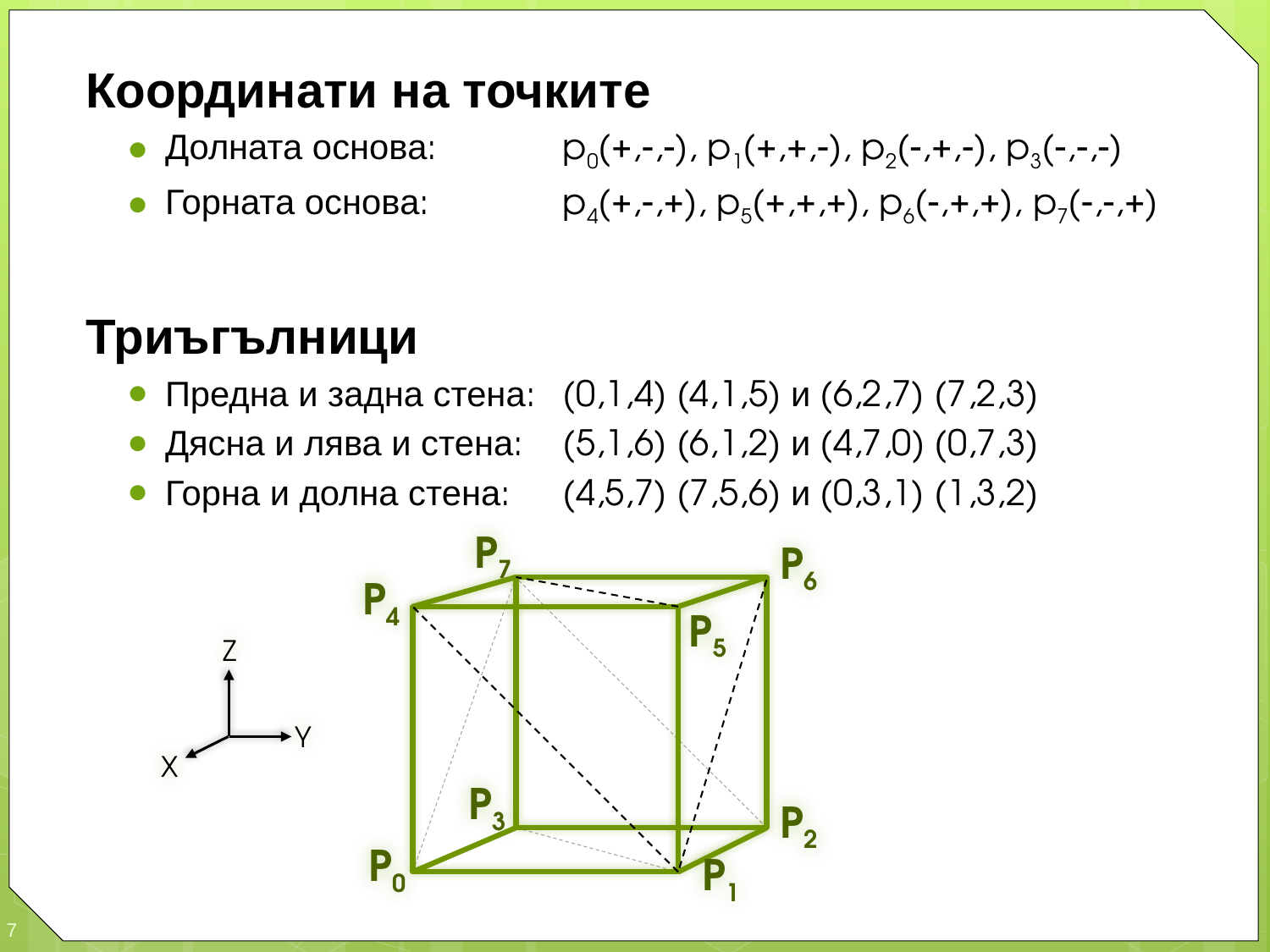

Координати на точките
Долната основа:	p0(+,−,−), p1(+,+,−), p2(−,+,−), p3(−,−,−)
Горната основа:	p4(+,−,+), p5(+,+,+), p6(−,+,+), p7(−,−,+)

Триъгълници
Предна и задна стена:	(0,1,4) (4,1,5) и (6,2,7) (7,2,3)
Дясна и лява и стена:	(5,1,6) (6,1,2) и (4,7,0) (0,7,3)
Горна и долна стена:	(4,5,7) (7,5,6) и (0,3,1) (1,3,2)
P7
P6
P4

P5
Z
Y
X
P3
P2
P0
P1